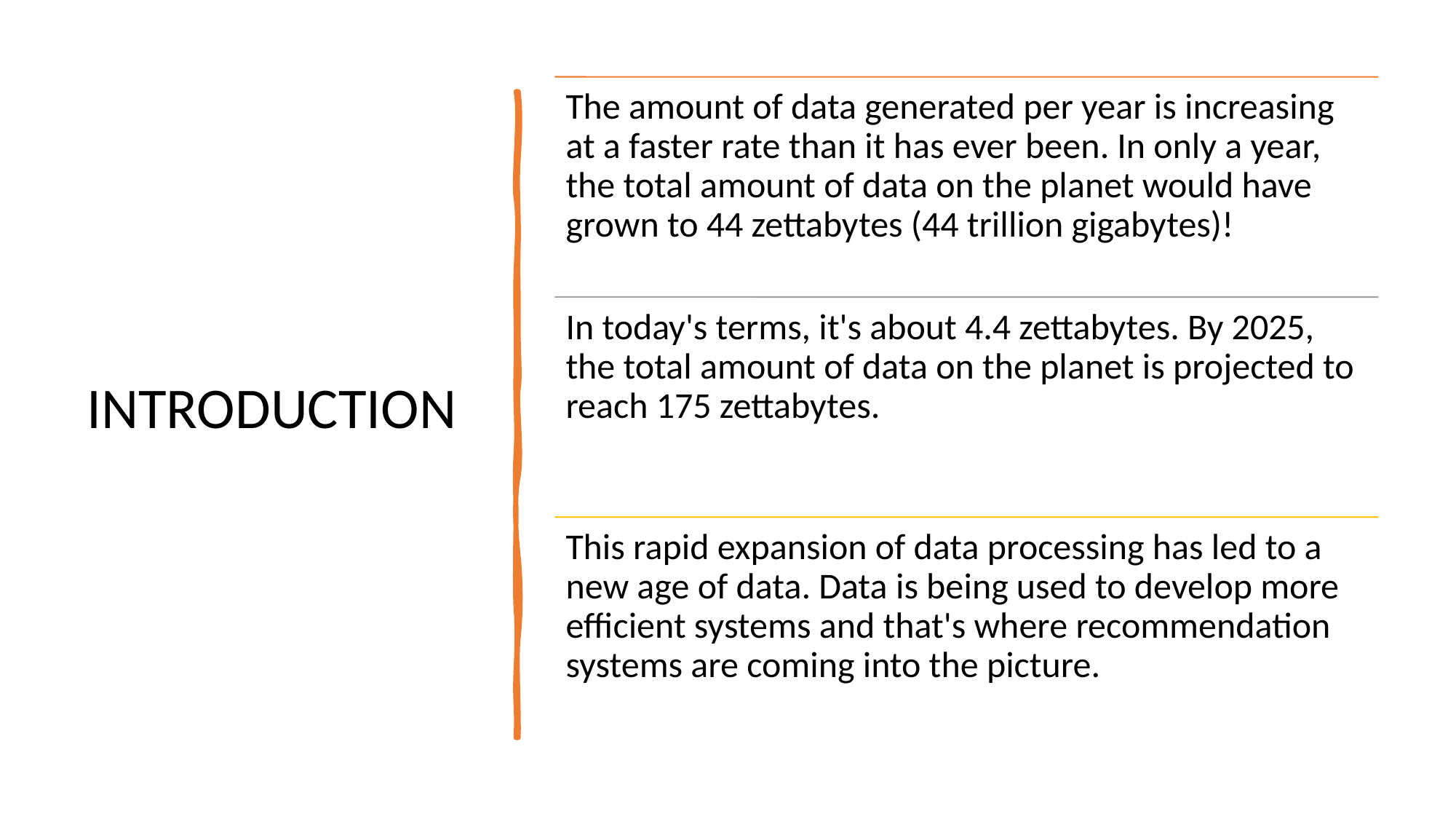

The amount of data generated per year is increasing at a faster rate than it has ever been. In only a year, the total amount of data on the planet would have grown to 44 zettabytes (44 trillion gigabytes)!
In today's terms, it's about 4.4 zettabytes. By 2025, the total amount of data on the planet is projected to reach 175 zettabytes.
This rapid expansion of data processing has led to a new age of data. Data is being used to develop more efficient systems and that's where recommendation systems are coming into the picture.
# INTRODUCTION